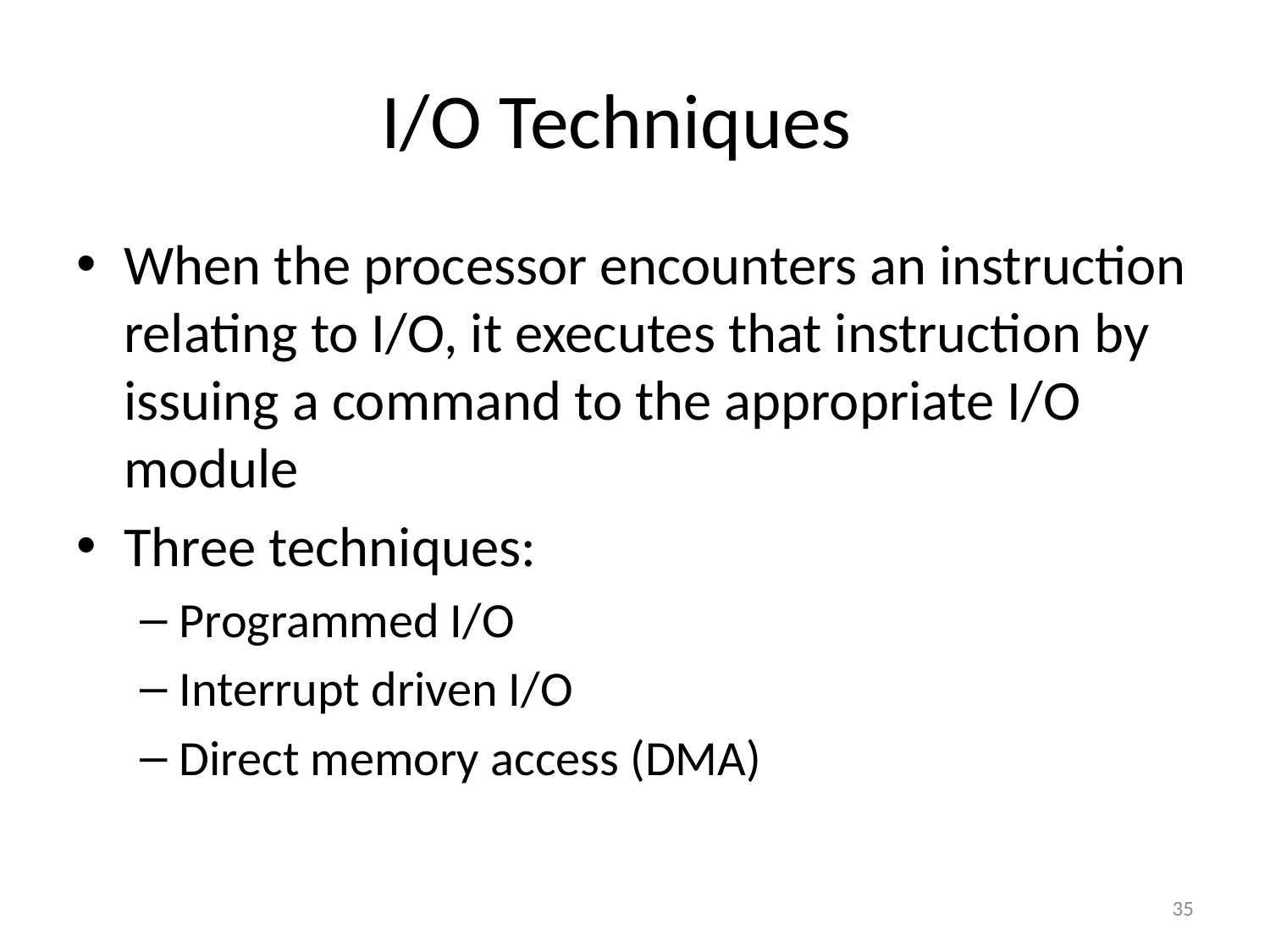

# I/O Techniques
When the processor encounters an instruction relating to I/O, it executes that instruction by issuing a command to the appropriate I/O module
Three techniques:
Programmed I/O
Interrupt driven I/O
Direct memory access (DMA)
35